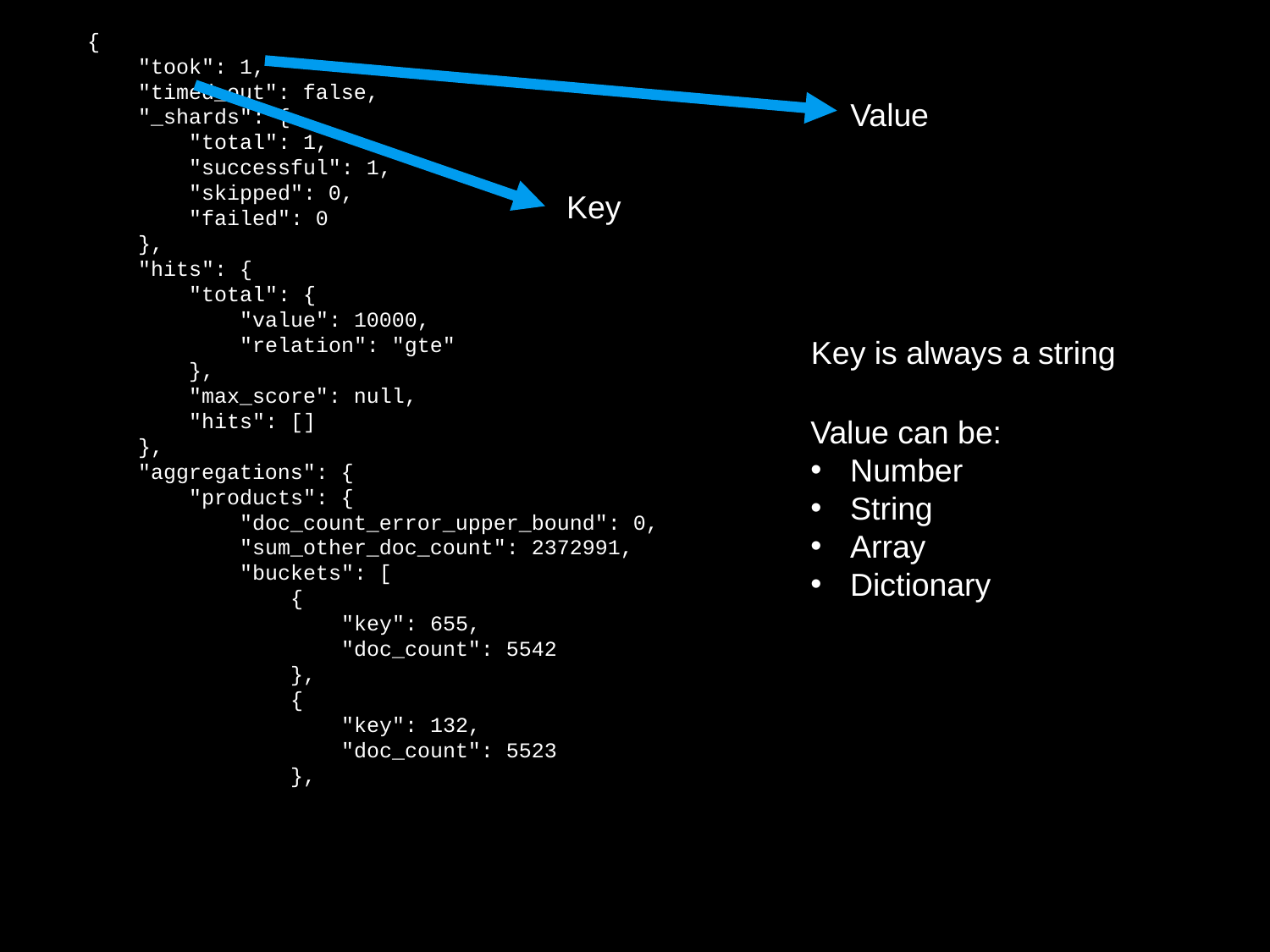

{
    "took": 1,
    "timed_out": false,
    "_shards": {
        "total": 1,
        "successful": 1,
        "skipped": 0,
        "failed": 0
    },
    "hits": {
        "total": {
            "value": 10000,
            "relation": "gte"
        },
        "max_score": null,
        "hits": []
    },
    "aggregations": {
        "products": {
            "doc_count_error_upper_bound": 0,
            "sum_other_doc_count": 2372991,
            "buckets": [
                {
                    "key": 655,
                    "doc_count": 5542
                },
                {
                    "key": 132,
                    "doc_count": 5523
                },
Value
Key
Key is always a string
Value can be:
Number
String
Array
Dictionary